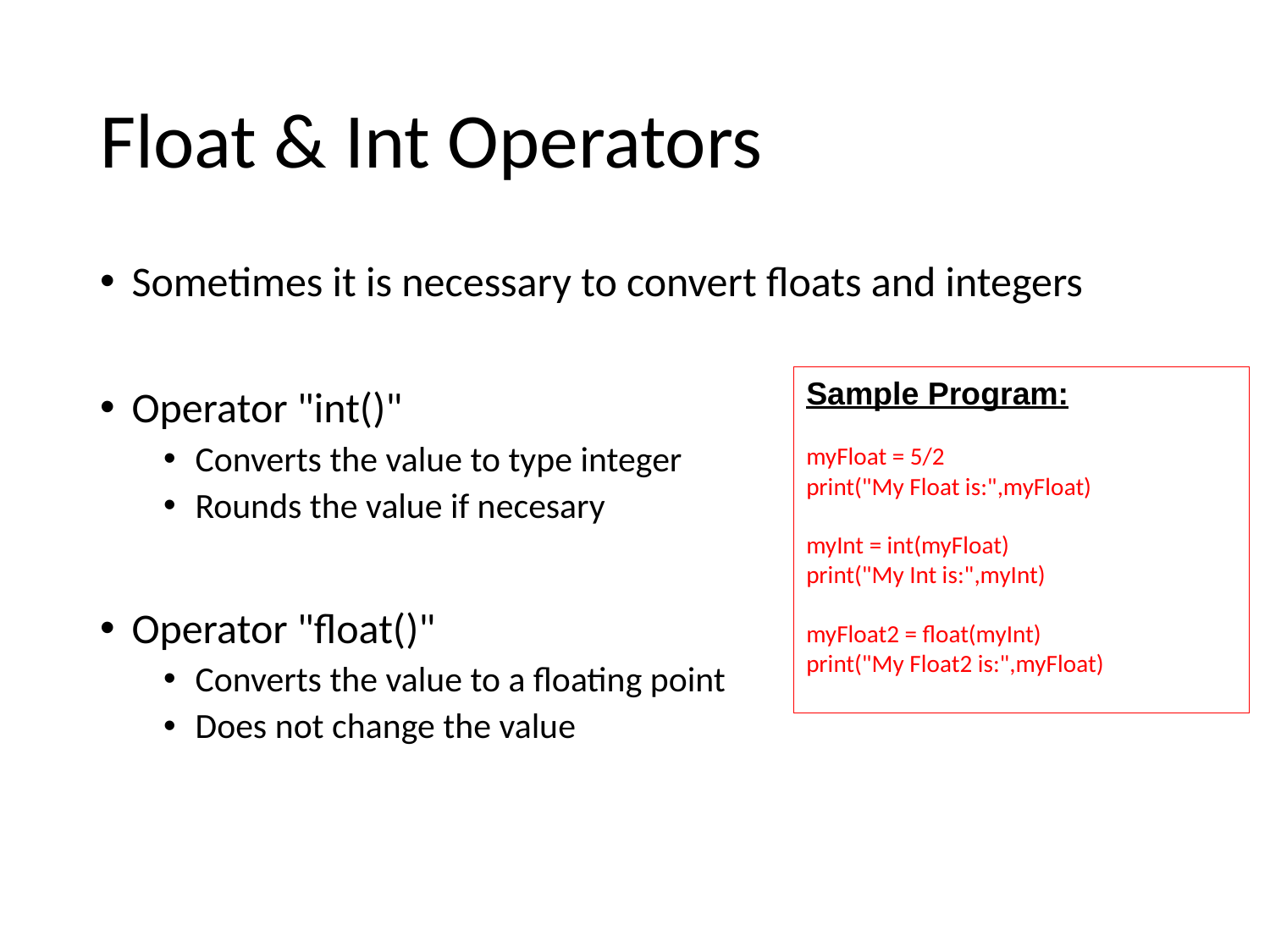

# Float & Int Operators
Sometimes it is necessary to convert floats and integers

Operator "int()"
Converts the value to type integer
Rounds the value if necesary

Operator "float()"
Converts the value to a floating point
Does not change the value
Sample Program:

myFloat = 5/2
print("My Float is:",myFloat)
myInt = int(myFloat)
print("My Int is:",myInt)
myFloat2 = float(myInt)
print("My Float2 is:",myFloat)